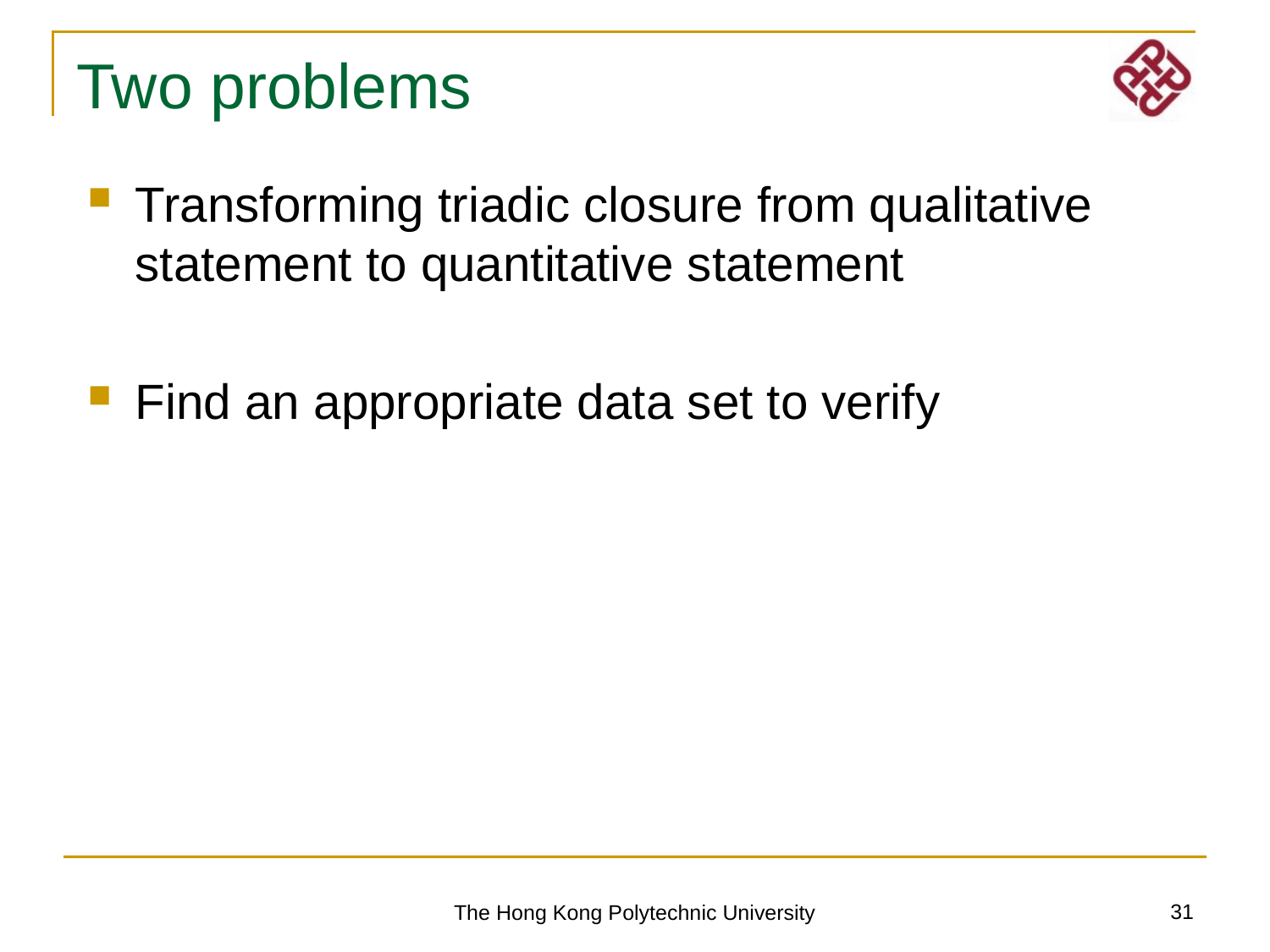

Two problems
Transforming triadic closure from qualitative statement to quantitative statement

Find an appropriate data set to verify

31
The Hong Kong Polytechnic University